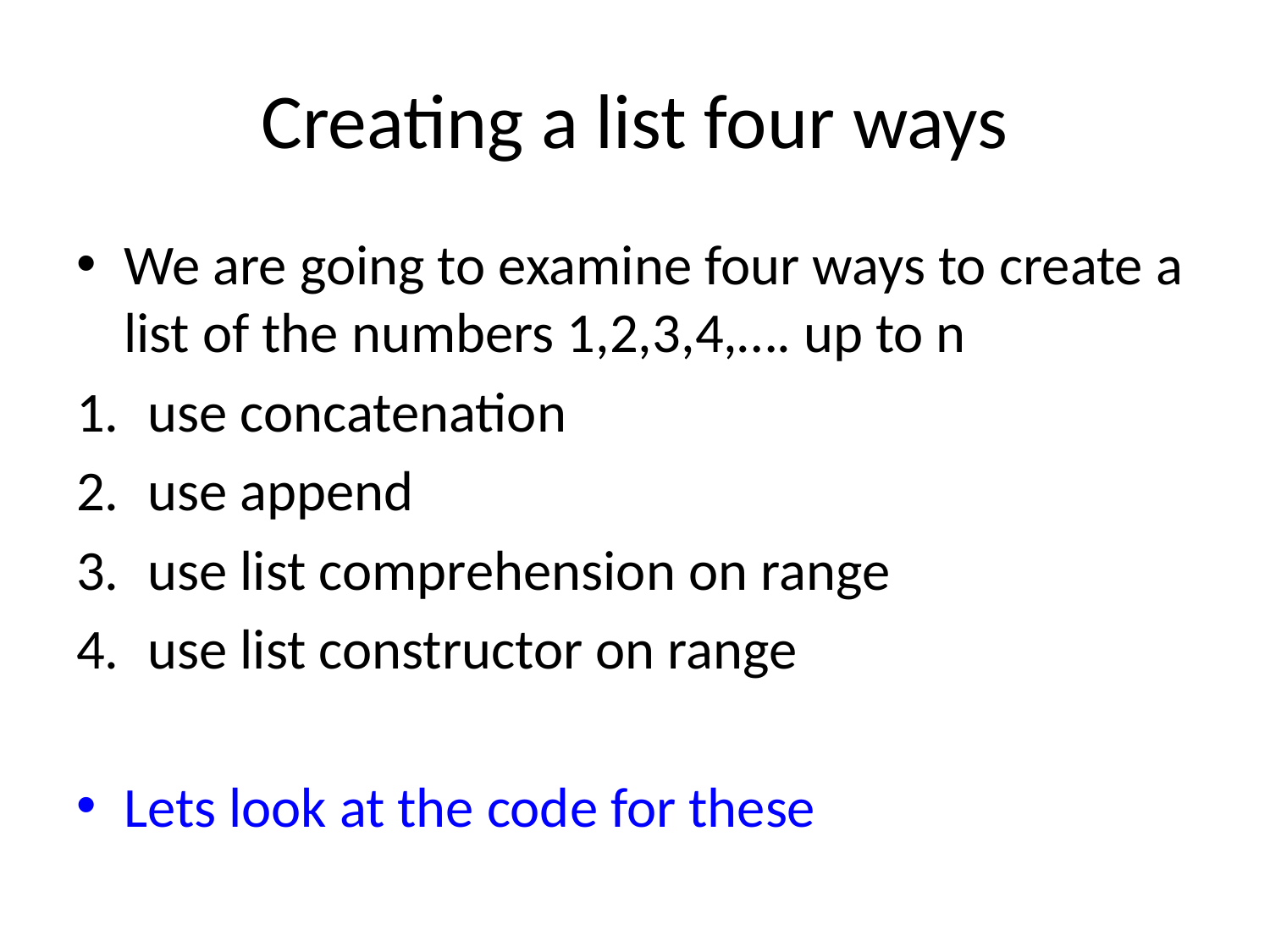

# Creating a list four ways
We are going to examine four ways to create a list of the numbers 1,2,3,4,…. up to n
use concatenation
use append
use list comprehension on range
use list constructor on range

Lets look at the code for these